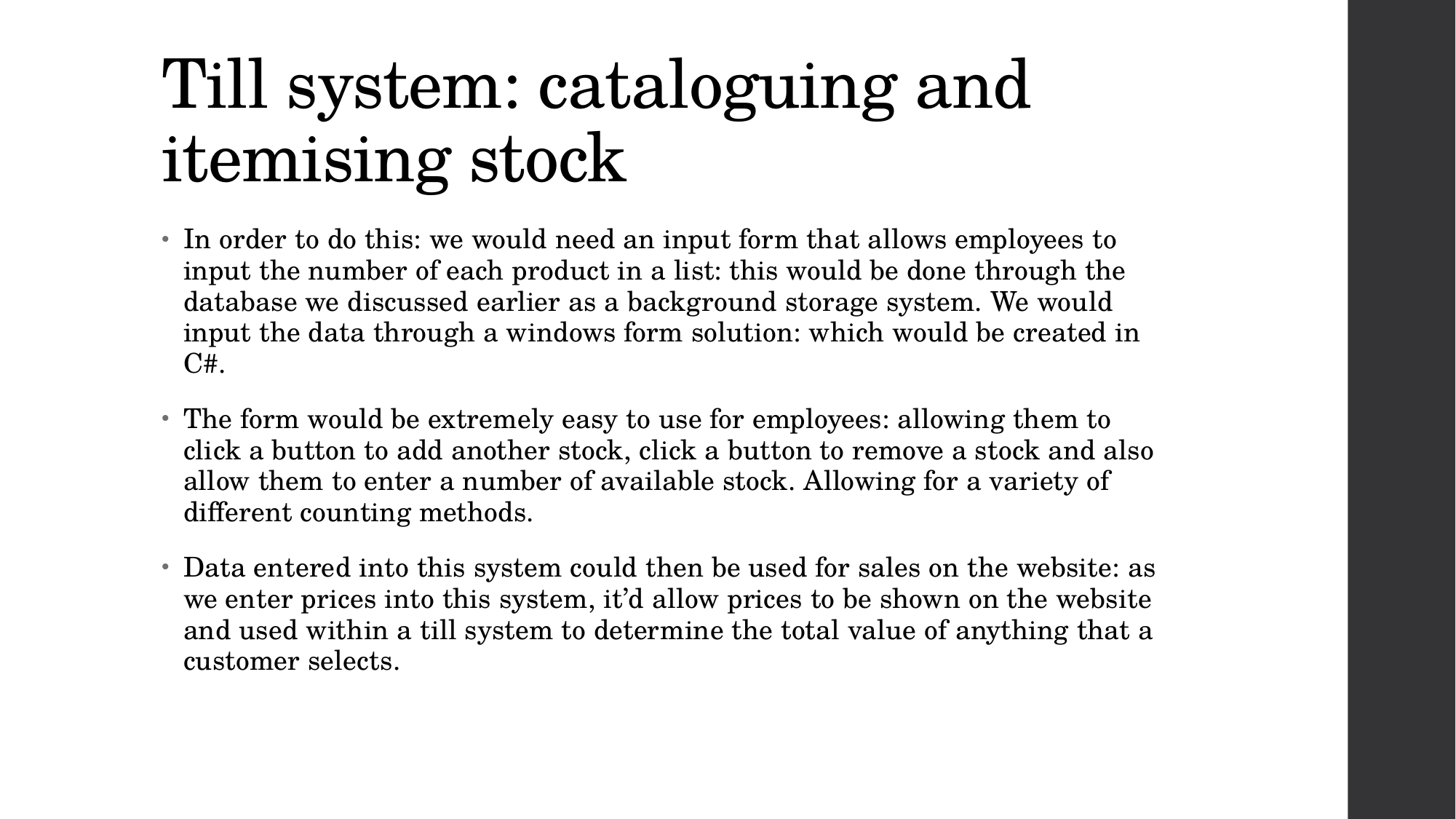

# Till system: cataloguing and itemising stock
In order to do this: we would need an input form that allows employees to input the number of each product in a list: this would be done through the database we discussed earlier as a background storage system. We would input the data through a windows form solution: which would be created in C#.
The form would be extremely easy to use for employees: allowing them to click a button to add another stock, click a button to remove a stock and also allow them to enter a number of available stock. Allowing for a variety of different counting methods.
Data entered into this system could then be used for sales on the website: as we enter prices into this system, it’d allow prices to be shown on the website and used within a till system to determine the total value of anything that a customer selects.